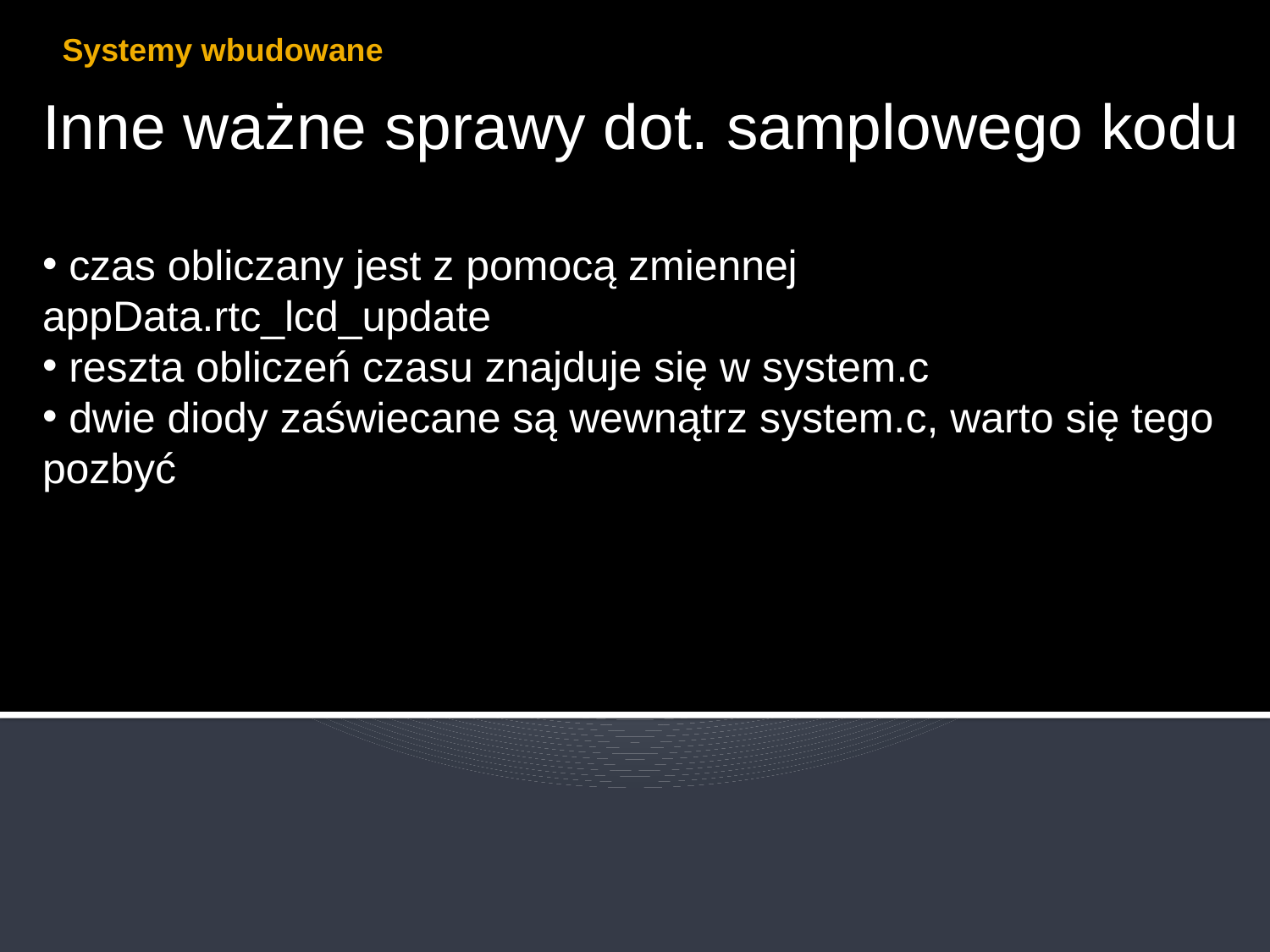

# Systemy wbudowane
Inne ważne sprawy dot. samplowego kodu

 czas obliczany jest z pomocą zmiennej appData.rtc_lcd_update
 reszta obliczeń czasu znajduje się w system.c
 dwie diody zaświecane są wewnątrz system.c, warto się tego pozbyć